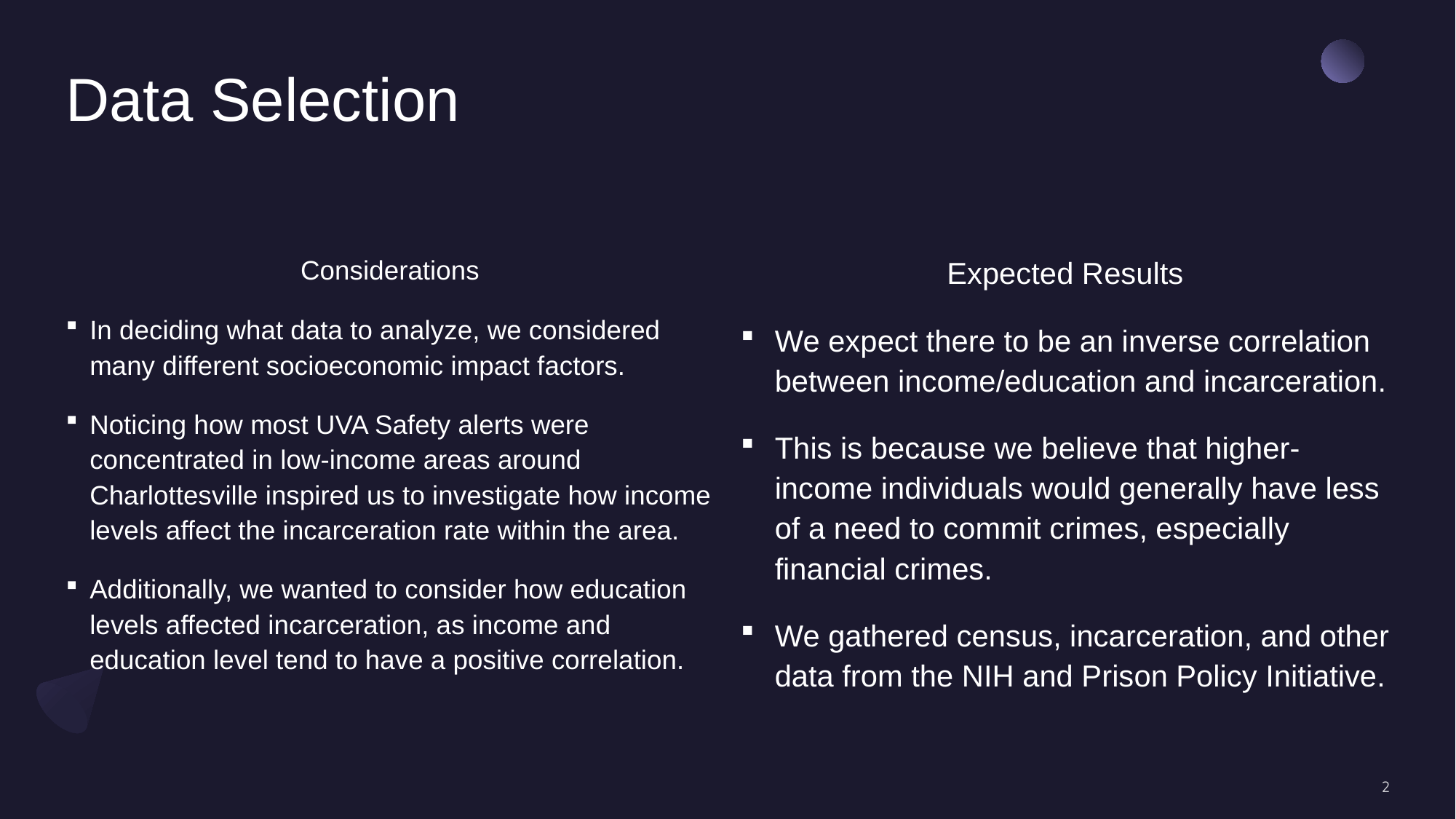

# Data Selection
Considerations
In deciding what data to analyze, we considered many different socioeconomic impact factors.
Noticing how most UVA Safety alerts were concentrated in low-income areas around Charlottesville inspired us to investigate how income levels affect the incarceration rate within the area.
Additionally, we wanted to consider how education levels affected incarceration, as income and education level tend to have a positive correlation.
Expected Results
We expect there to be an inverse correlation between income/education and incarceration.
This is because we believe that higher-income individuals would generally have less of a need to commit crimes, especially financial crimes.
We gathered census, incarceration, and other data from the NIH and Prison Policy Initiative.

2